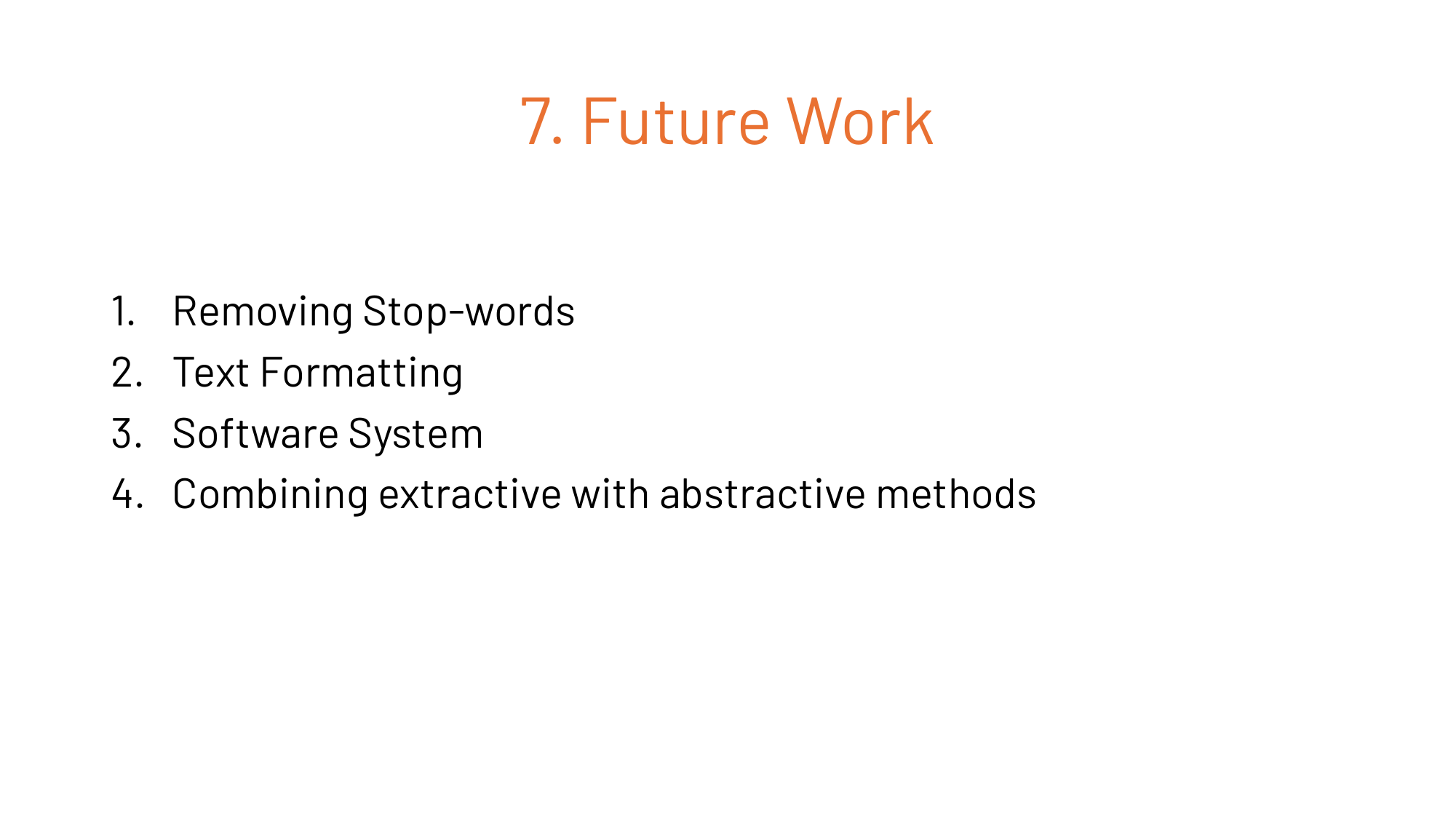

# 7. Future Work

Removing Stop-words
Text Formatting
Software System
Combining extractive with abstractive methods